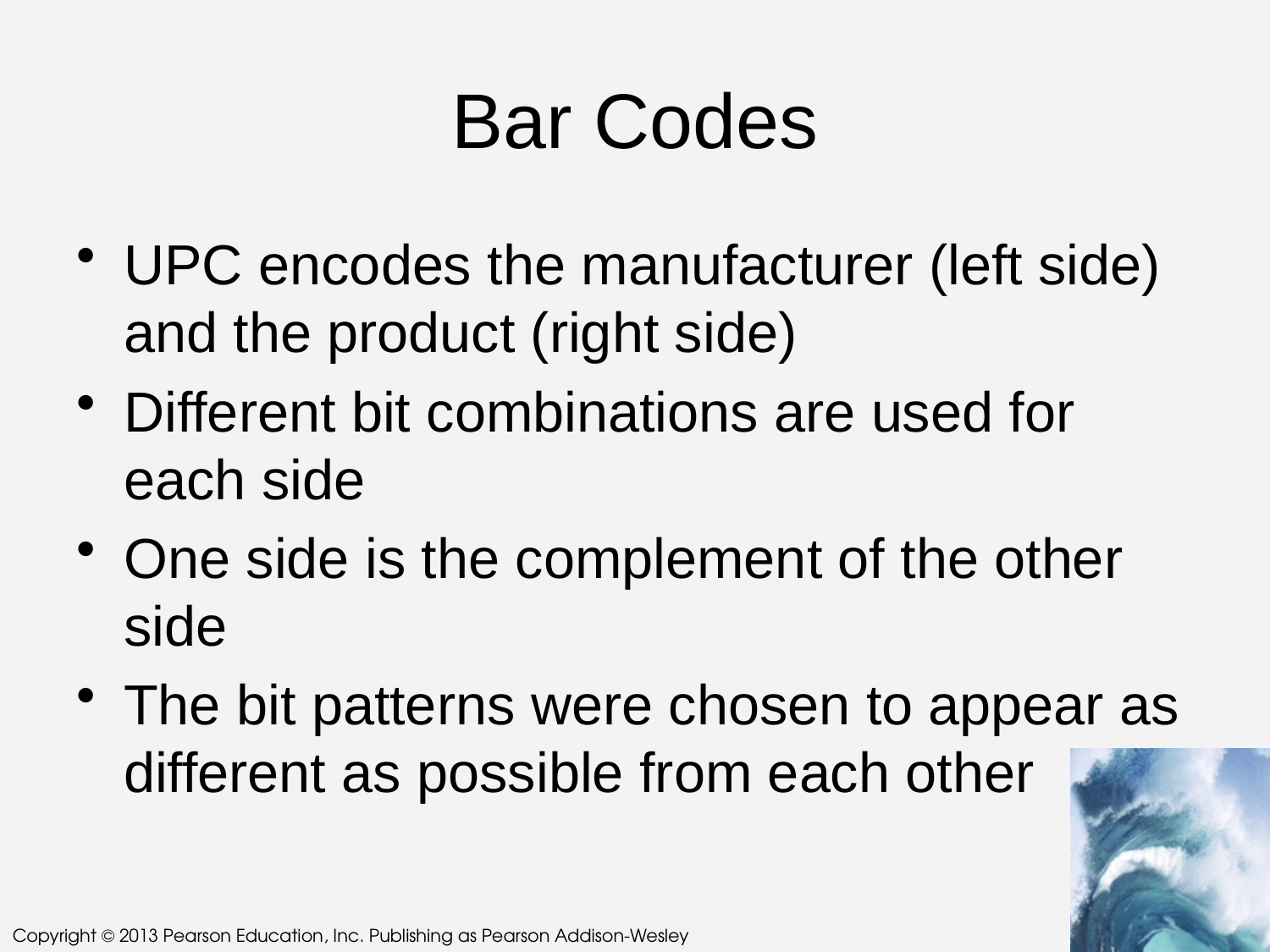

# Bar Codes
UPC encodes the manufacturer (left side) and the product (right side)
Different bit combinations are used for each side
One side is the complement of the other side
The bit patterns were chosen to appear as different as possible from each other